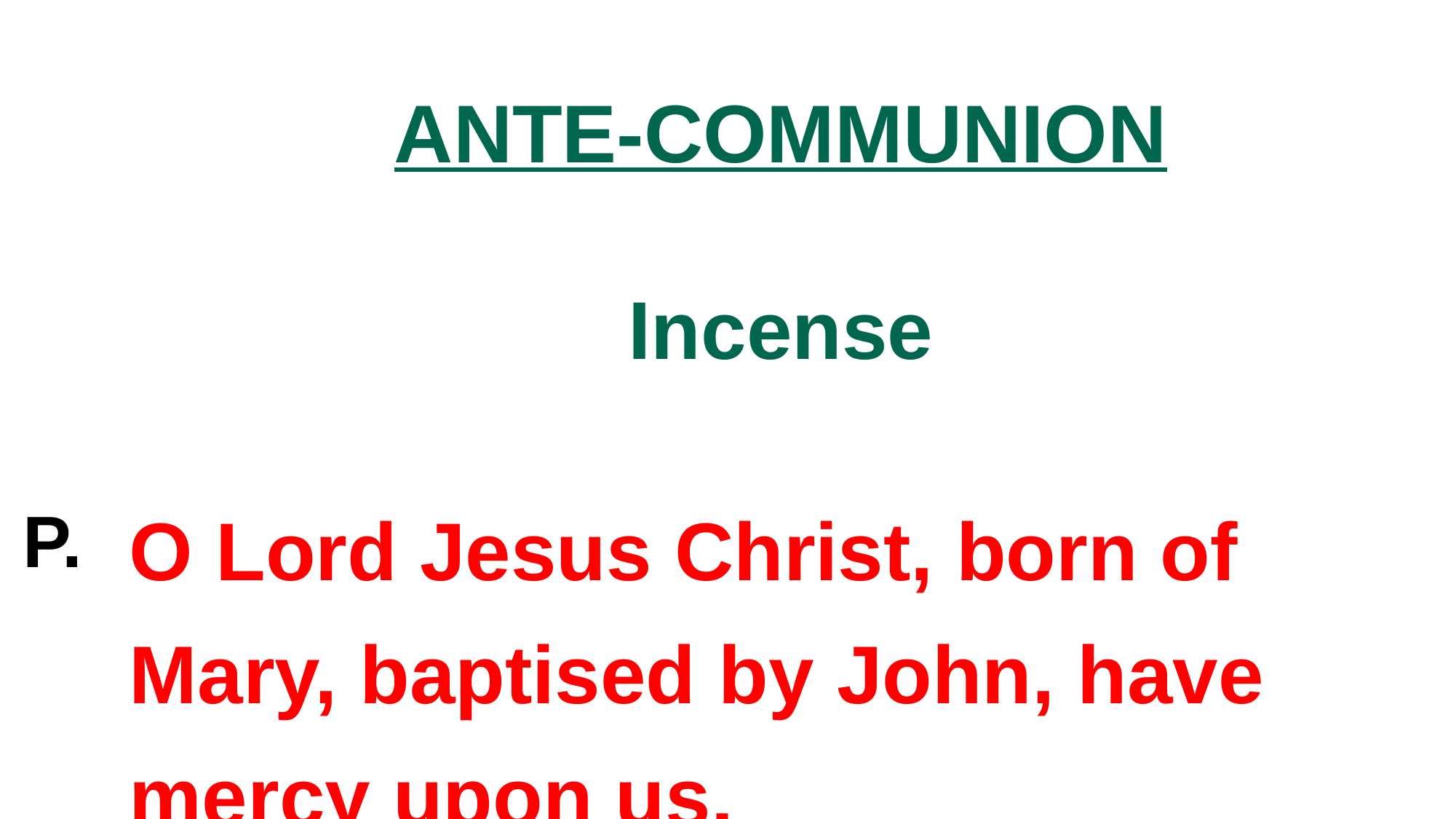

ANTE-COMMUNION

Incense

O Lord Jesus Christ, born of Mary, baptised by John, have mercy upon us.
P.